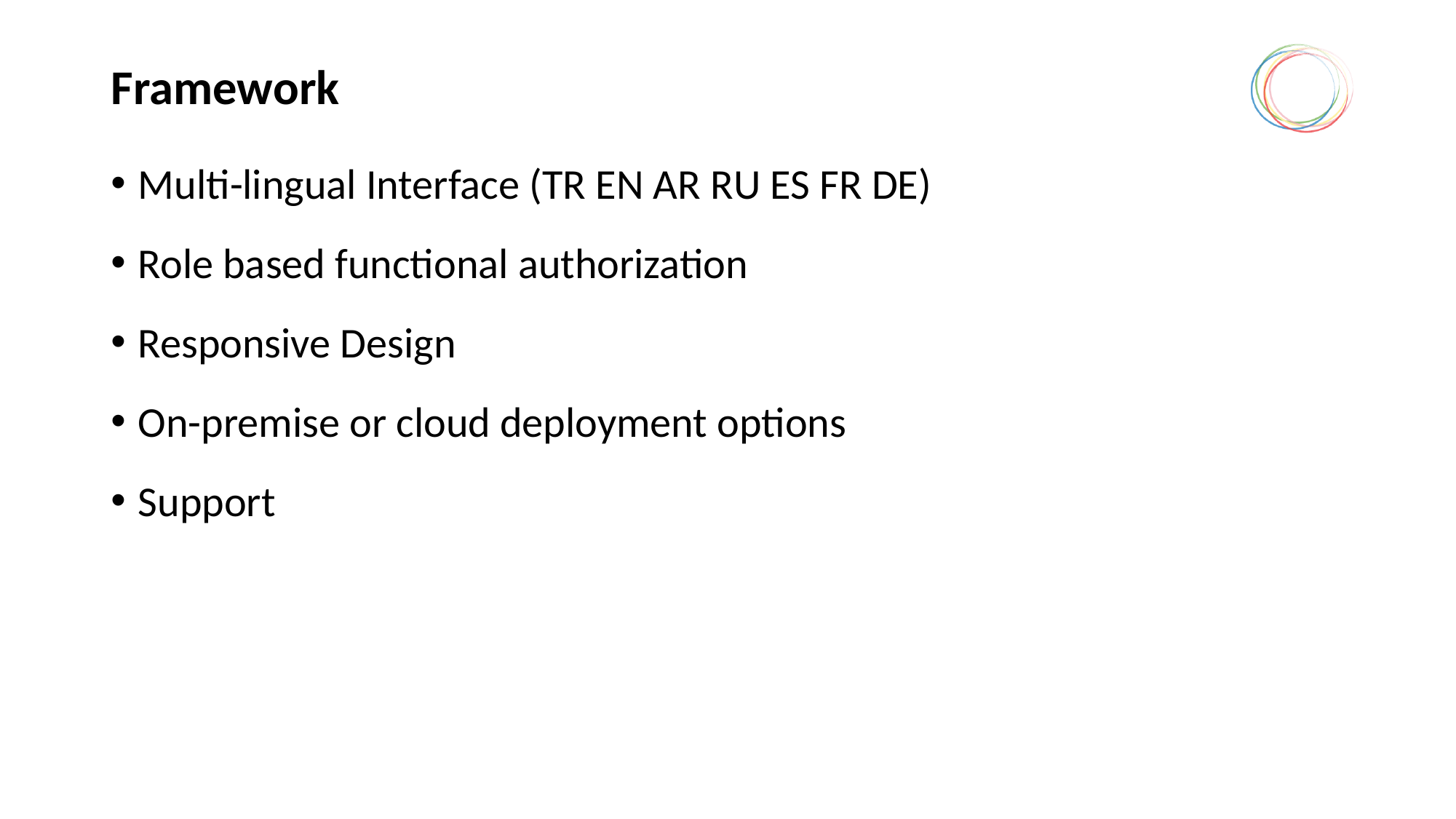

# Framework
Multi-lingual Interface (TR EN AR RU ES FR DE)
Role based functional authorization
Responsive Design
On-premise or cloud deployment options
Support